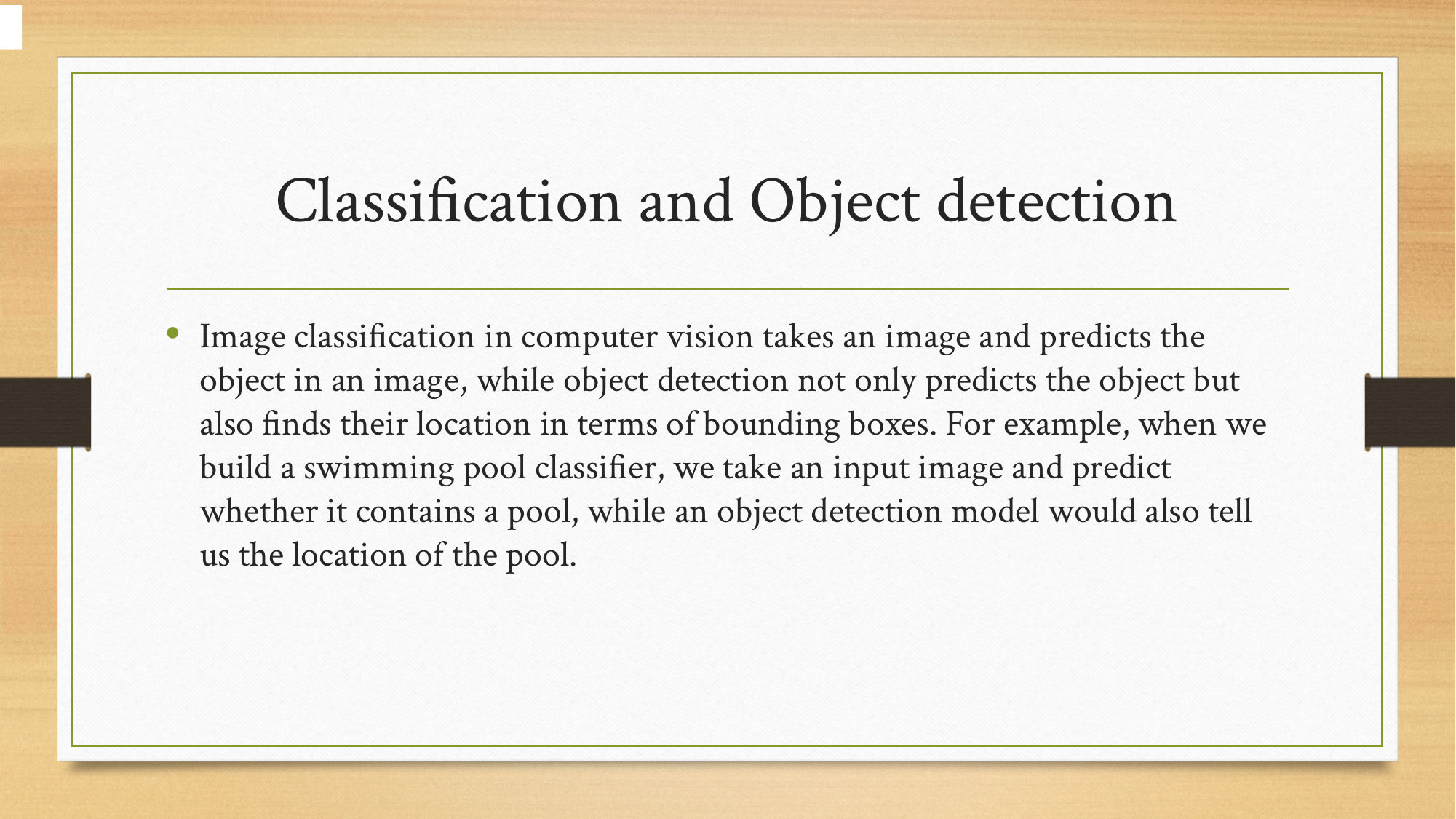

# Classification and Object detection
Image classification in computer vision takes an image and predicts the object in an image, while object detection not only predicts the object but also finds their location in terms of bounding boxes. For example, when we build a swimming pool classifier, we take an input image and predict whether it contains a pool, while an object detection model would also tell us the location of the pool.